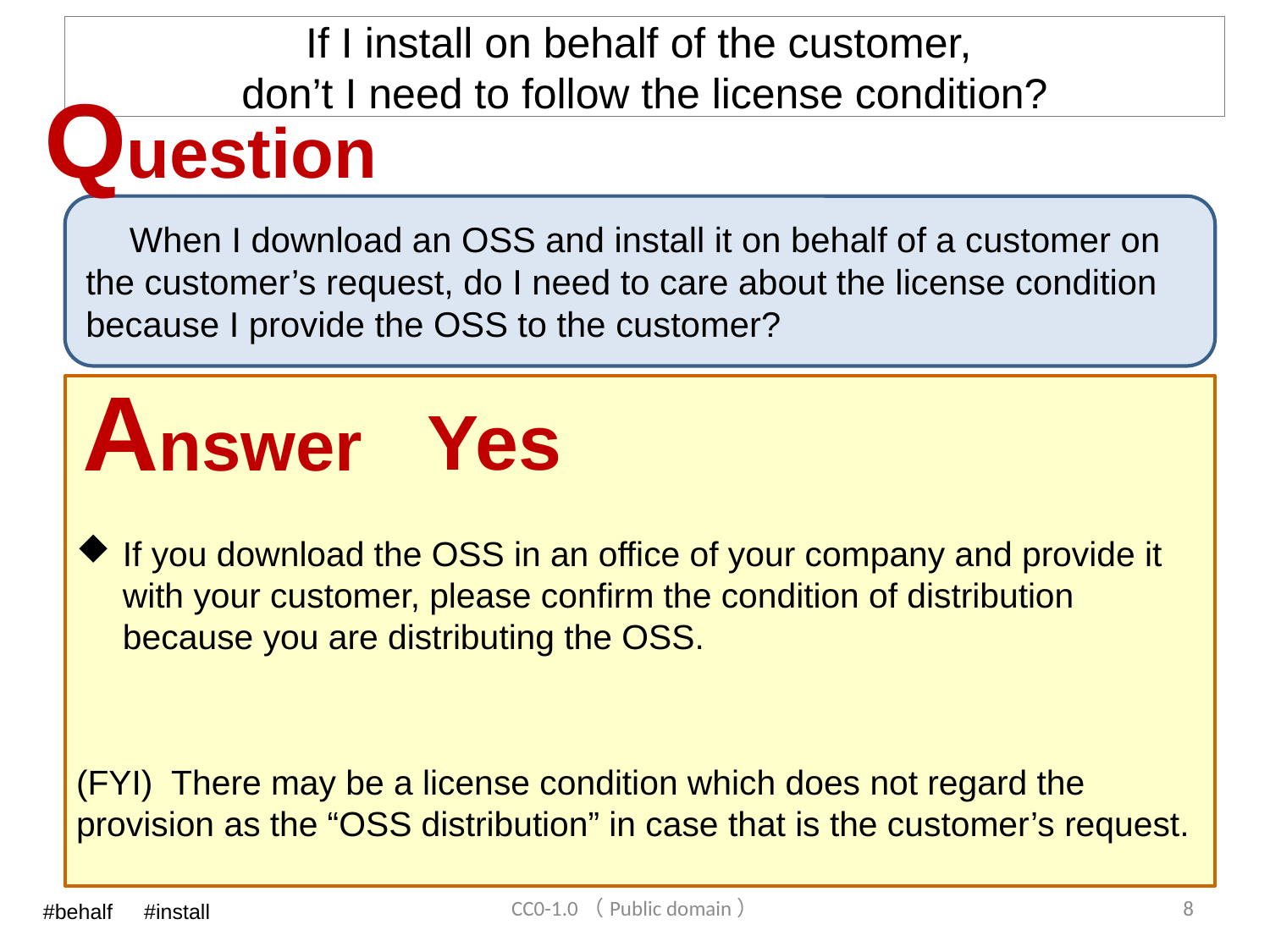

# If I install on behalf of the customer, don’t I need to follow the license condition?
Question
　When I download an OSS and install it on behalf of a customer on the customer’s request, do I need to care about the license condition because I provide the OSS to the customer?
Answer

Yes
If you download the OSS in an office of your company and provide it with your customer, please confirm the condition of distribution because you are distributing the OSS.

(FYI)  There may be a license condition which does not regard the provision as the “OSS distribution” in case that is the customer’s request.
CC0-1.0（Public domain）
8
#behalf　#install